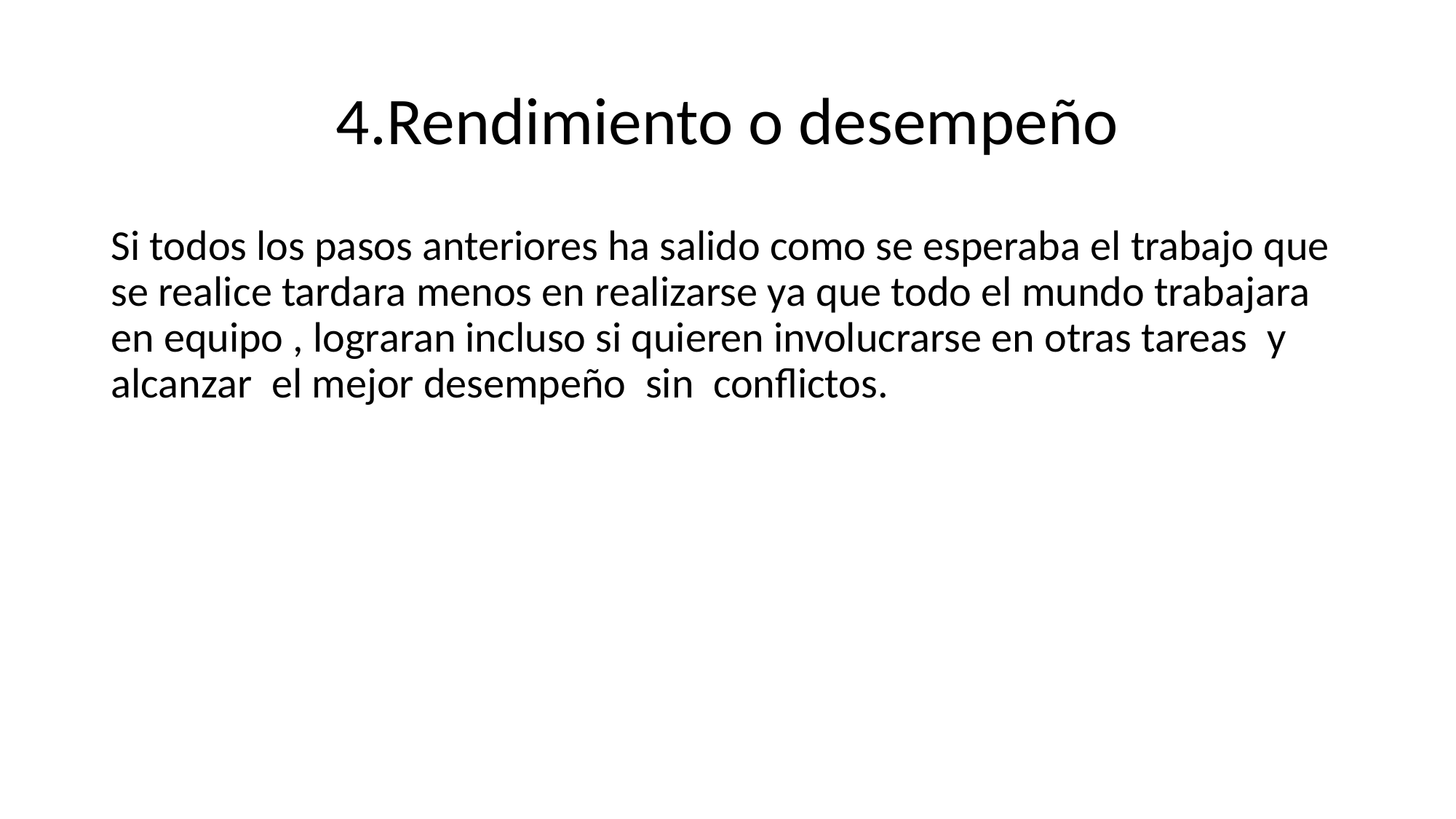

# 4.Rendimiento o desempeño
Si todos los pasos anteriores ha salido como se esperaba el trabajo que se realice tardara menos en realizarse ya que todo el mundo trabajara en equipo , lograran incluso si quieren involucrarse en otras tareas  y alcanzar  el mejor desempeño  sin  conflictos.